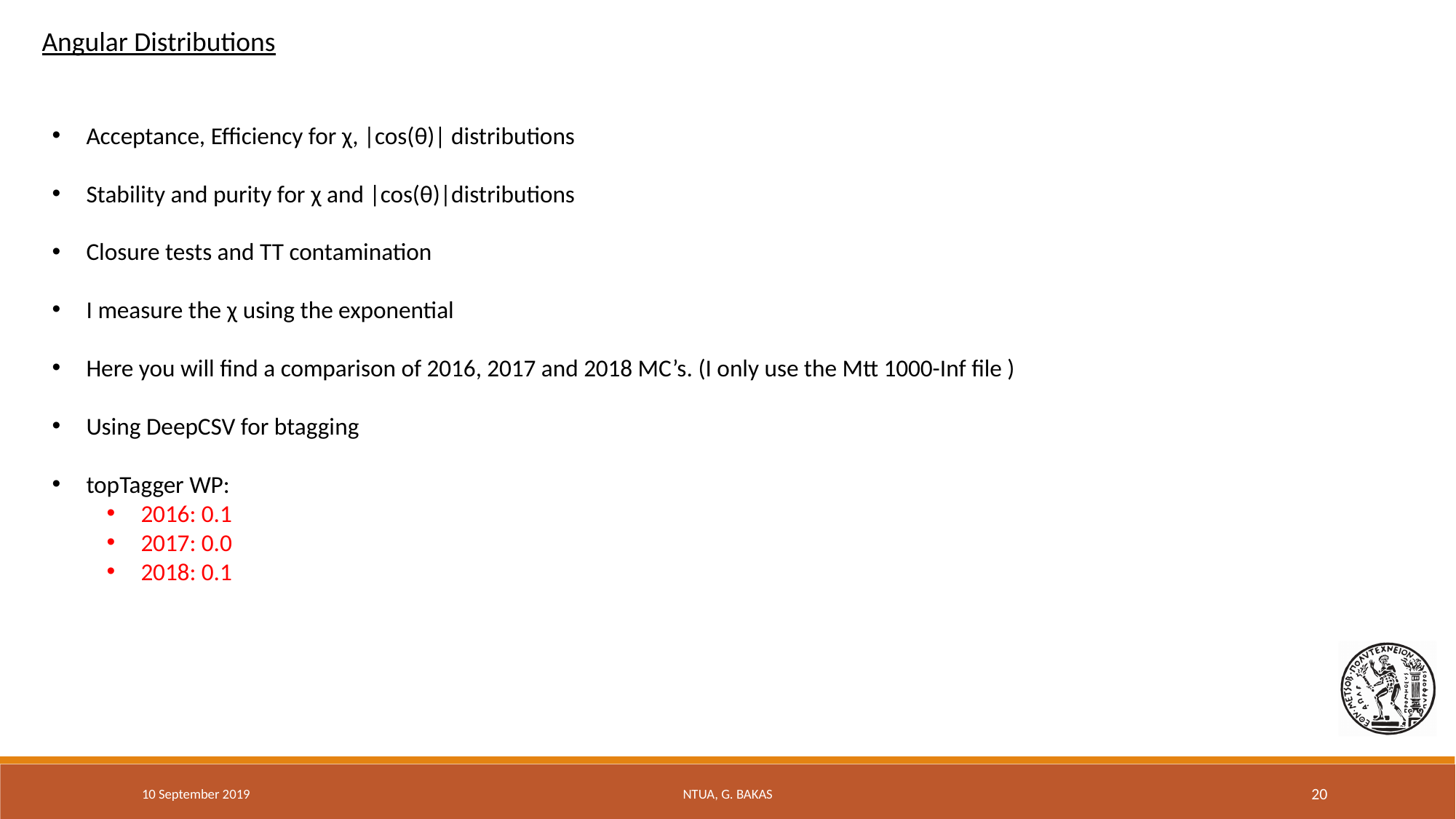

Angular Distributions

Acceptance, Efficiency for χ, |cos(θ)| distributions

Stability and purity for χ and |cos(θ)|distributions

Closure tests and TT contamination

I measure the χ using the exponential

Here you will find a comparison of 2016, 2017 and 2018 MC’s. (I only use the Mtt 1000-Inf file )

Using DeepCSV for btagging

topTagger WP:
2016: 0.1
2017: 0.0
2018: 0.1

10 September 2019
NTUA, G. Bakas
20